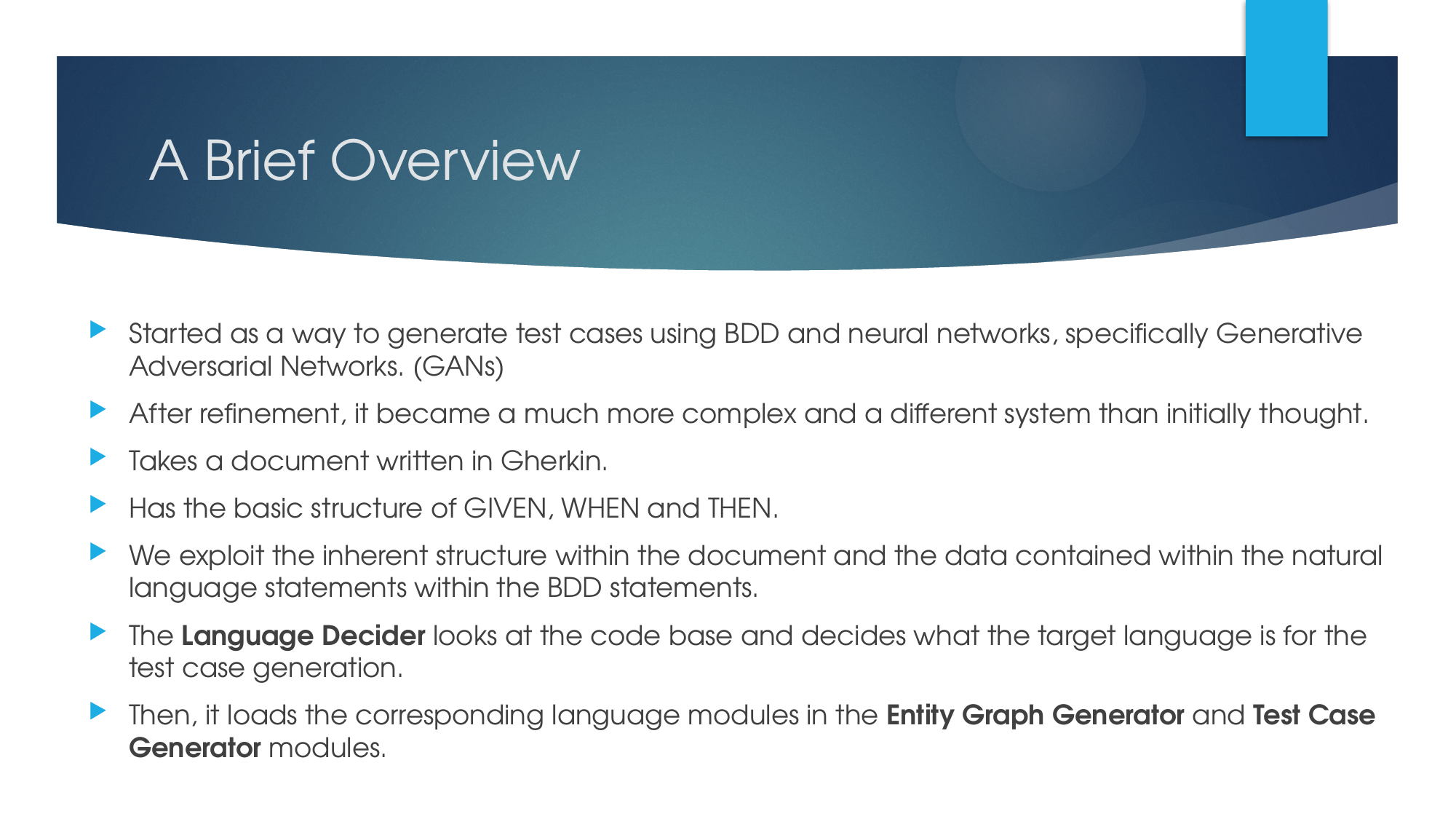

# A Brief Overview
Started as a way to generate test cases using BDD and neural networks, specifically Generative Adversarial Networks. (GANs)
After refinement, it became a much more complex and a different system than initially thought.
Takes a document written in Gherkin.
Has the basic structure of GIVEN, WHEN and THEN.
We exploit the inherent structure within the document and the data contained within the natural language statements within the BDD statements.
The Language Decider looks at the code base and decides what the target language is for the test case generation.
Then, it loads the corresponding language modules in the Entity Graph Generator and Test Case Generator modules.